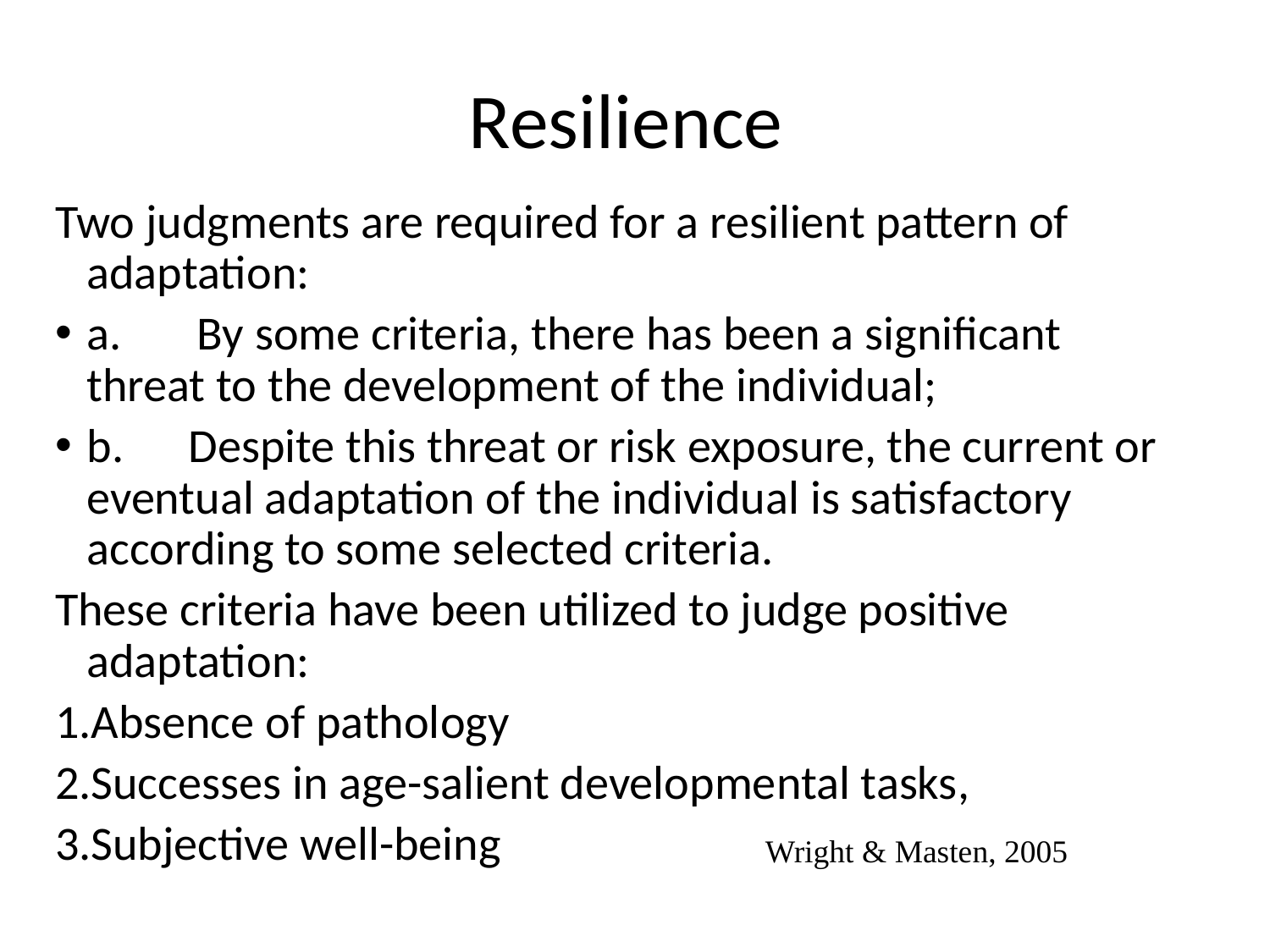

# Resilience
Two judgments are required for a resilient pattern of adaptation:
a.       By some criteria, there has been a significant threat to the development of the individual;
b.      Despite this threat or risk exposure, the current or eventual adaptation of the individual is satisfactory according to some selected criteria.
These criteria have been utilized to judge positive adaptation:
Absence of pathology
Successes in age-salient developmental tasks,
Subjective well-being

Wright & Masten, 2005